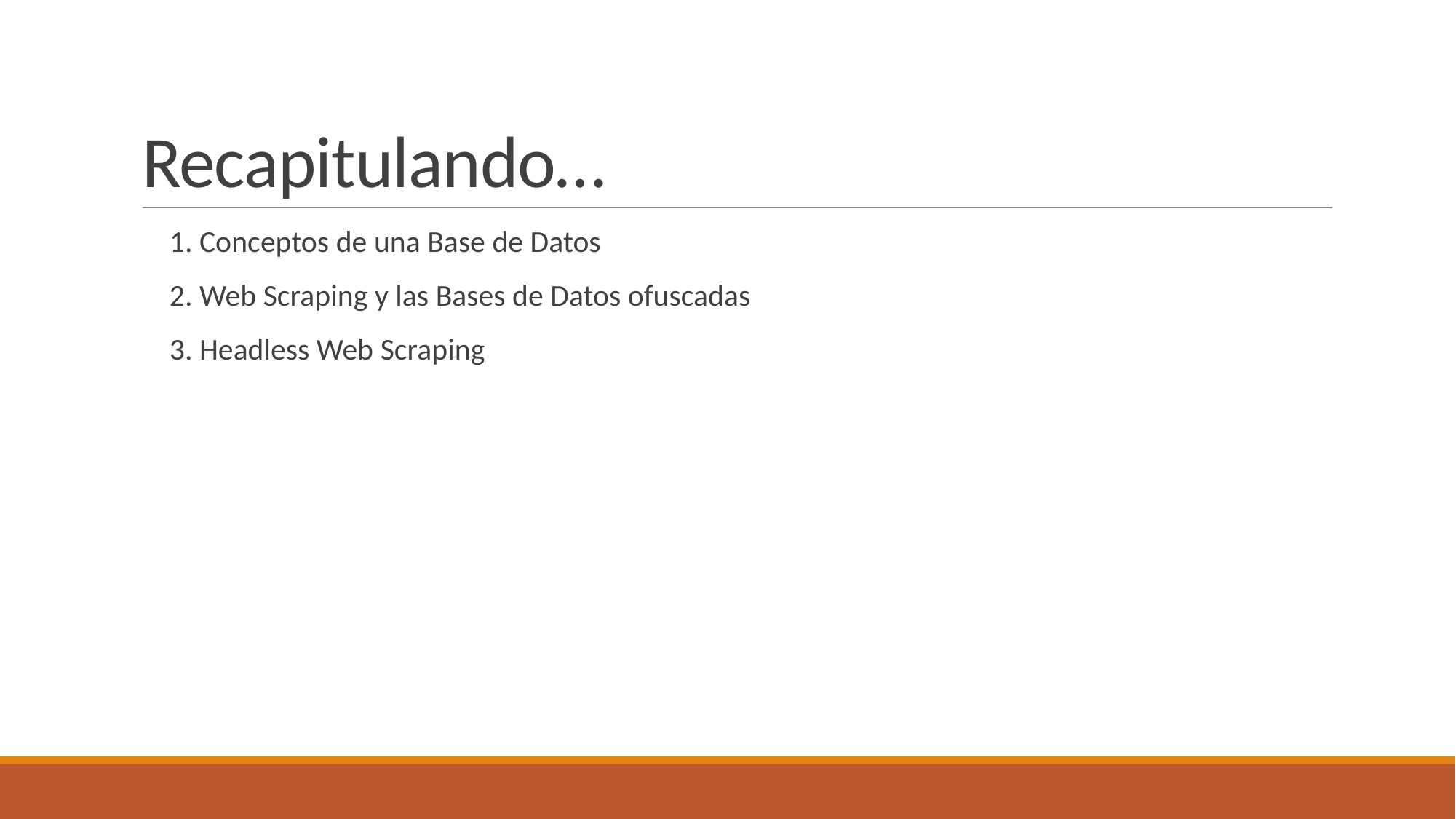

# Recapitulando…
    1. Conceptos de una Base de Datos
    2. Web Scraping y las Bases de Datos ofuscadas
    3. Headless Web Scraping